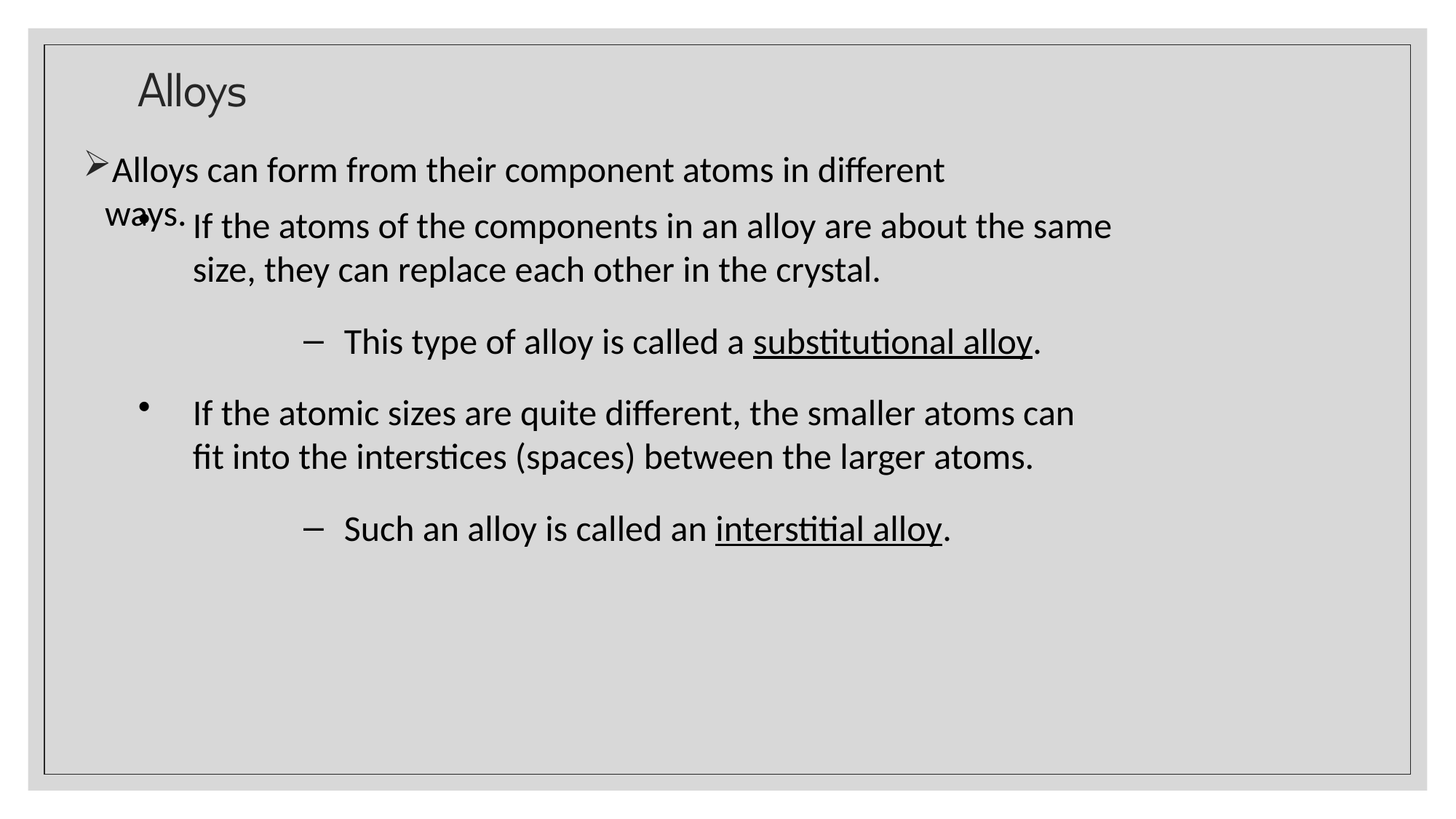

# Alloys
Alloys can form from their component atoms in different ways.
If the atoms of the components in an alloy are about the same size, they can replace each other in the crystal.
This type of alloy is called a substitutional alloy.
If the atomic sizes are quite different, the smaller atoms can fit into the interstices (spaces) between the larger atoms.
Such an alloy is called an interstitial alloy.